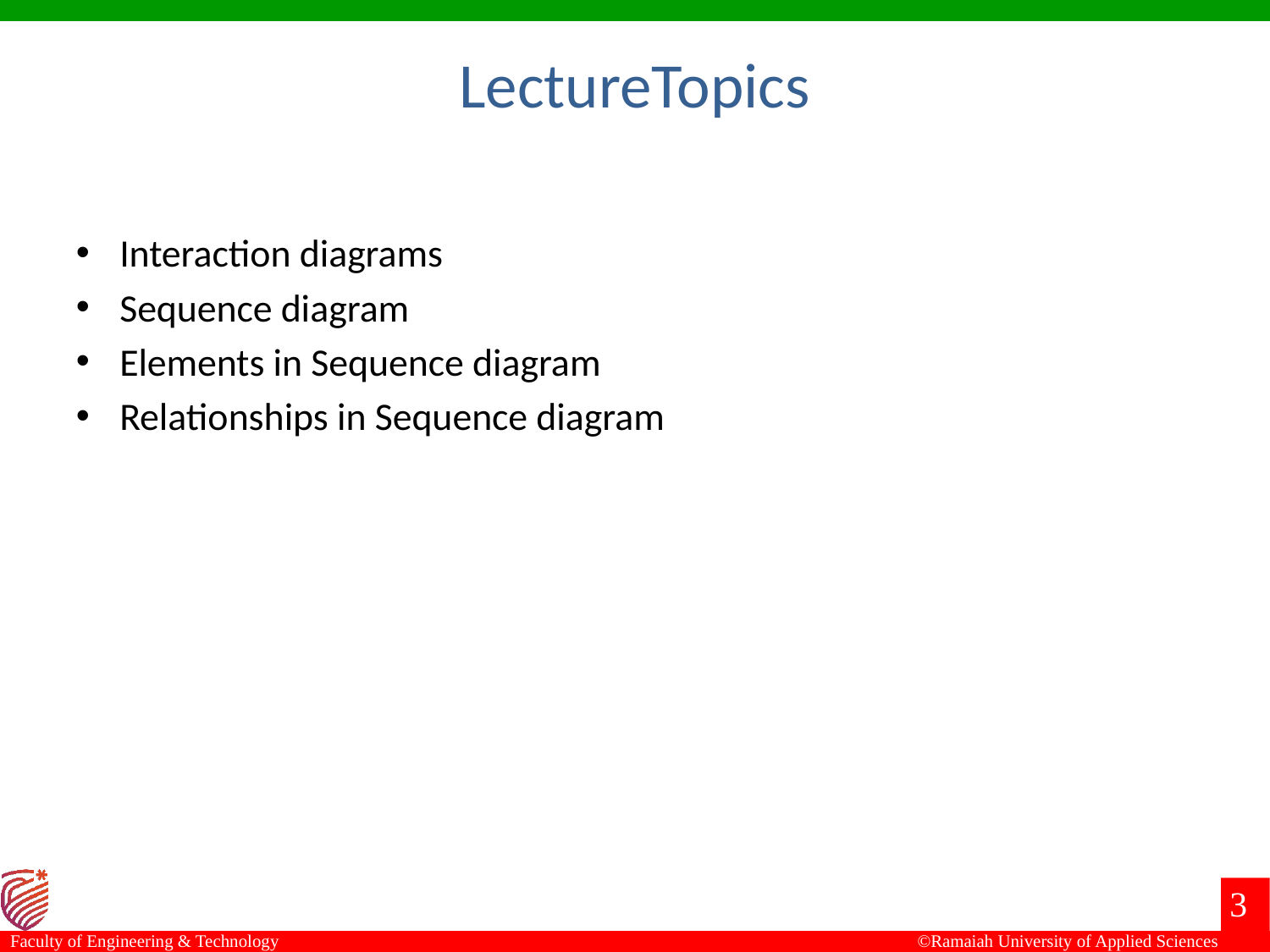

LectureTopics
Interaction diagrams
Sequence diagram
Elements in Sequence diagram
Relationships in Sequence diagram

3